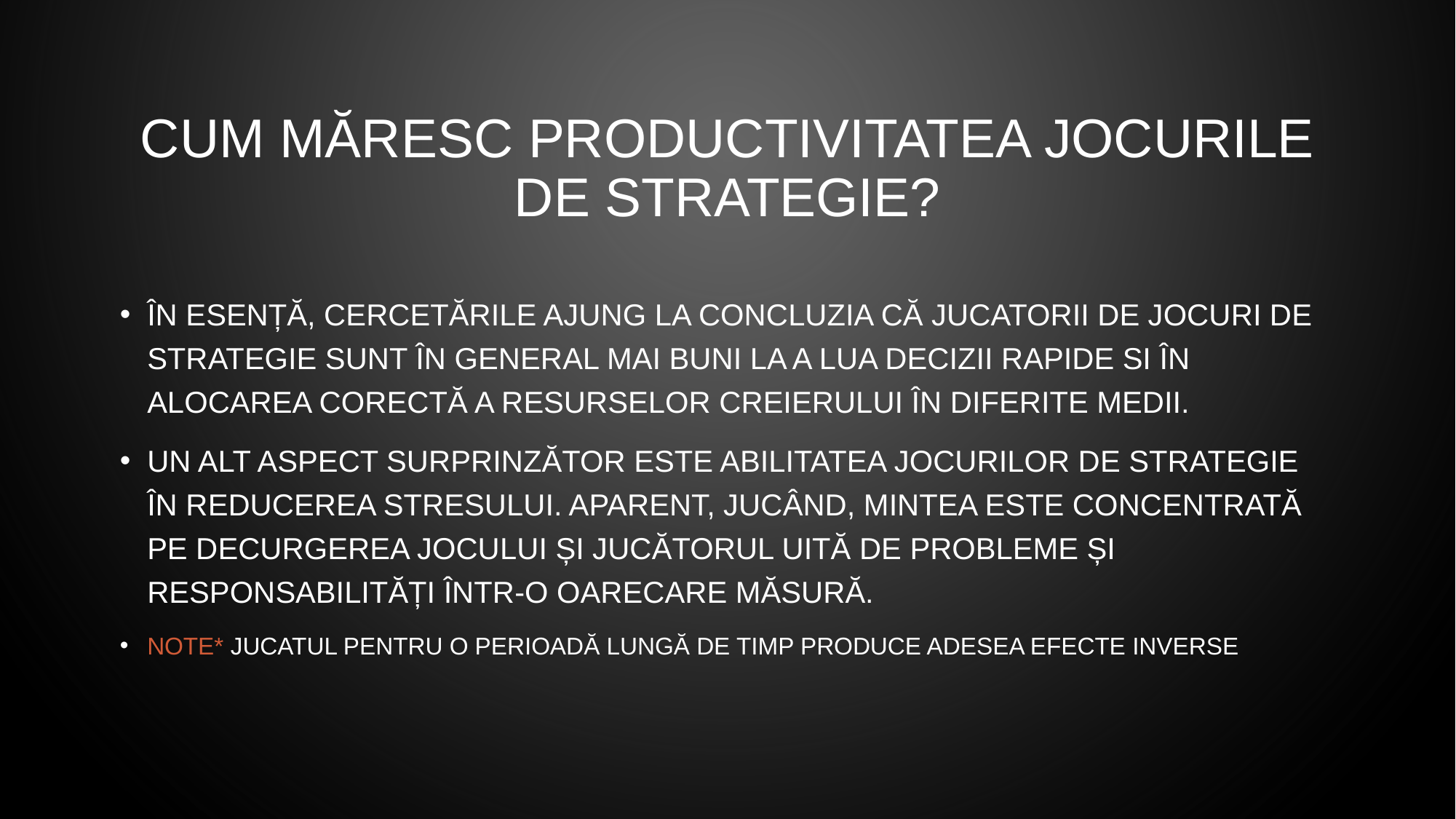

# Cum măresc productivitatea jocurile de strategie?
În esență, cercetările ajung la concluzia că jucatorii de jocuri de strategie sunt în general mai buni la a lua decizii rapide si în alocarea corectă a resurselor creierului în diferite medii.
Un alt aspect surprinzător este abilitatea jocurilor de strategie în reducerea stresului. Aparent, jucând, mintea este concentrată pe decurgerea jocului și jucătorul uită de probleme și responsabilități într-o oarecare măsură.
Note* jucatul pentru o perioadă lungă de timp produce adesea efecte inverse